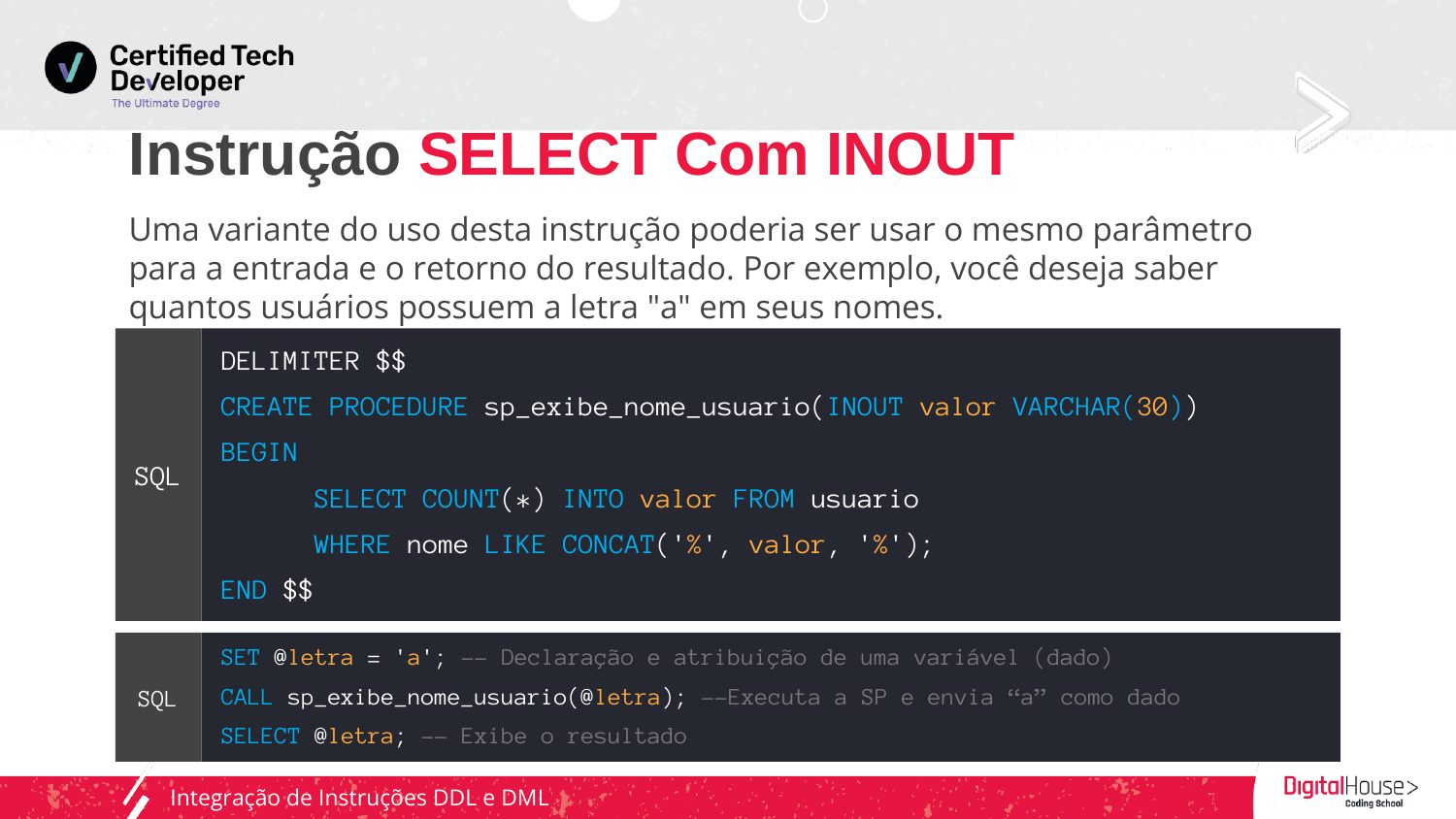

Instrução SELECT Com INOUT
Uma variante do uso desta instrução poderia ser usar o mesmo parâmetro para a entrada e o retorno do resultado. Por exemplo, você deseja saber quantos usuários possuem a letra "a" em seus nomes.
DELIMITER $$
CREATE PROCEDURE sp_exibe_nome_usuario(INOUT valor VARCHAR(30))
BEGIN
      SELECT COUNT(*) INTO valor FROM usuario
      WHERE nome LIKE CONCAT('%', valor, '%');
END $$
SQL
SET @letra = 'a'; -- Declaração e atribuição de uma variável (dado)
CALL sp_exibe_nome_usuario(@letra); --Executa a SP e envia “a” como dado
SELECT @letra; -- Exibe o resultado
SQL